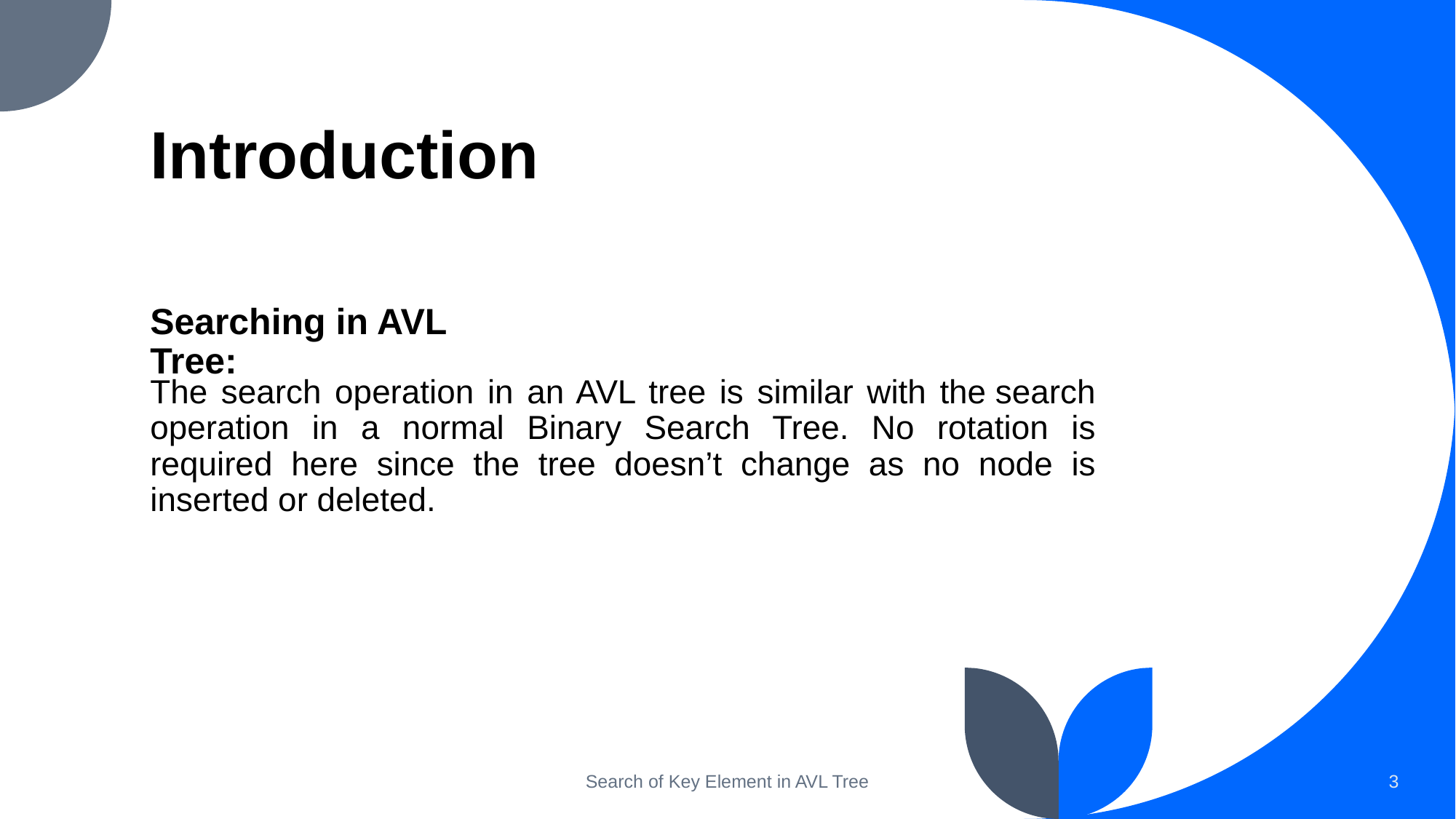

# Introduction
Searching in AVL Tree:
The search operation in an AVL tree is similar with the search operation in a normal Binary Search Tree. No rotation is required here since the tree doesn’t change as no node is inserted or deleted.
Search of Key Element in AVL Tree
3